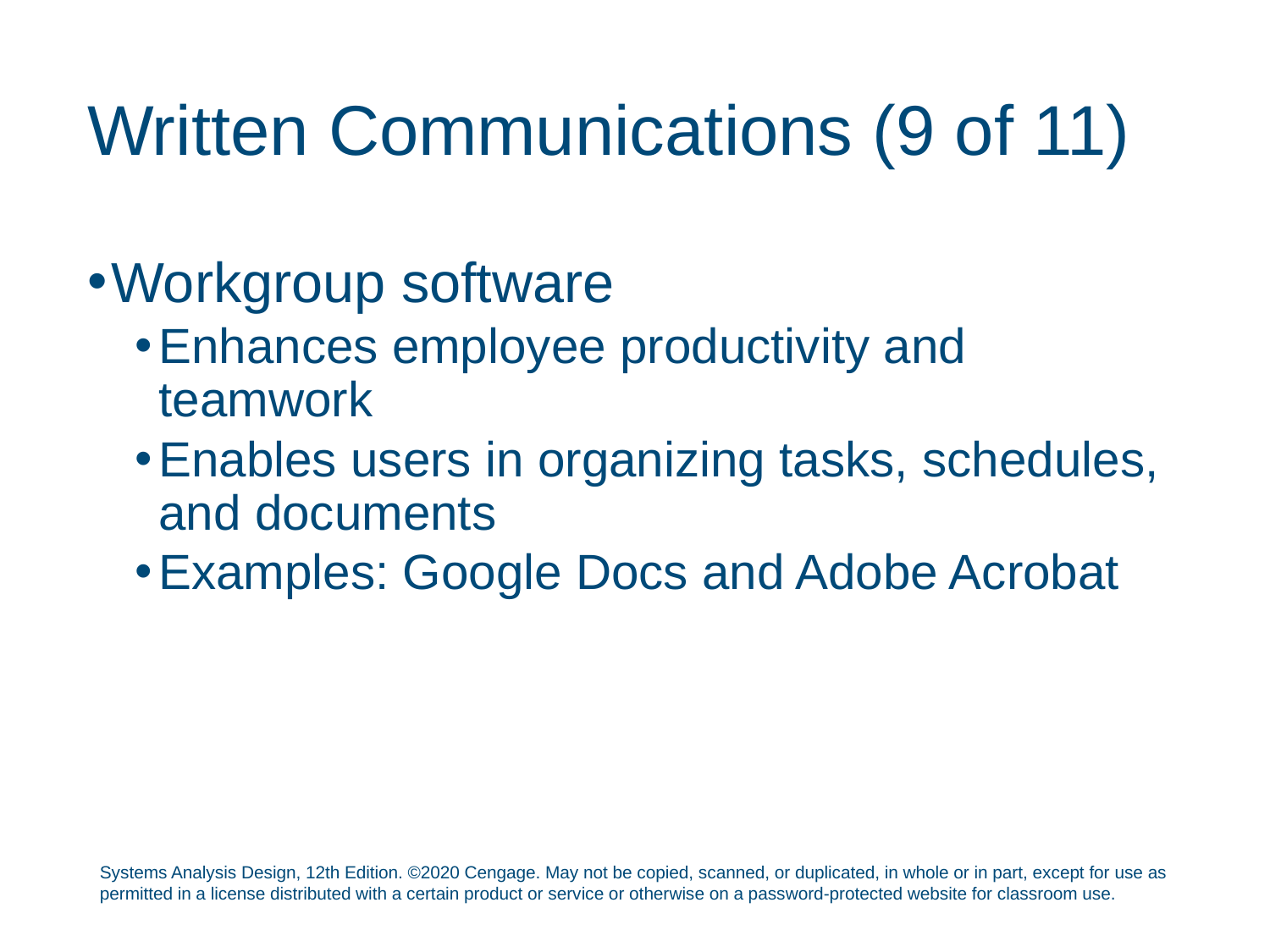

# Written Communications (9 of 11)
Workgroup software
Enhances employee productivity and teamwork
Enables users in organizing tasks, schedules, and documents
Examples: Google Docs and Adobe Acrobat

Systems Analysis Design, 12th Edition. ©2020 Cengage. May not be copied, scanned, or duplicated, in whole or in part, except for use as permitted in a license distributed with a certain product or service or otherwise on a password-protected website for classroom use.